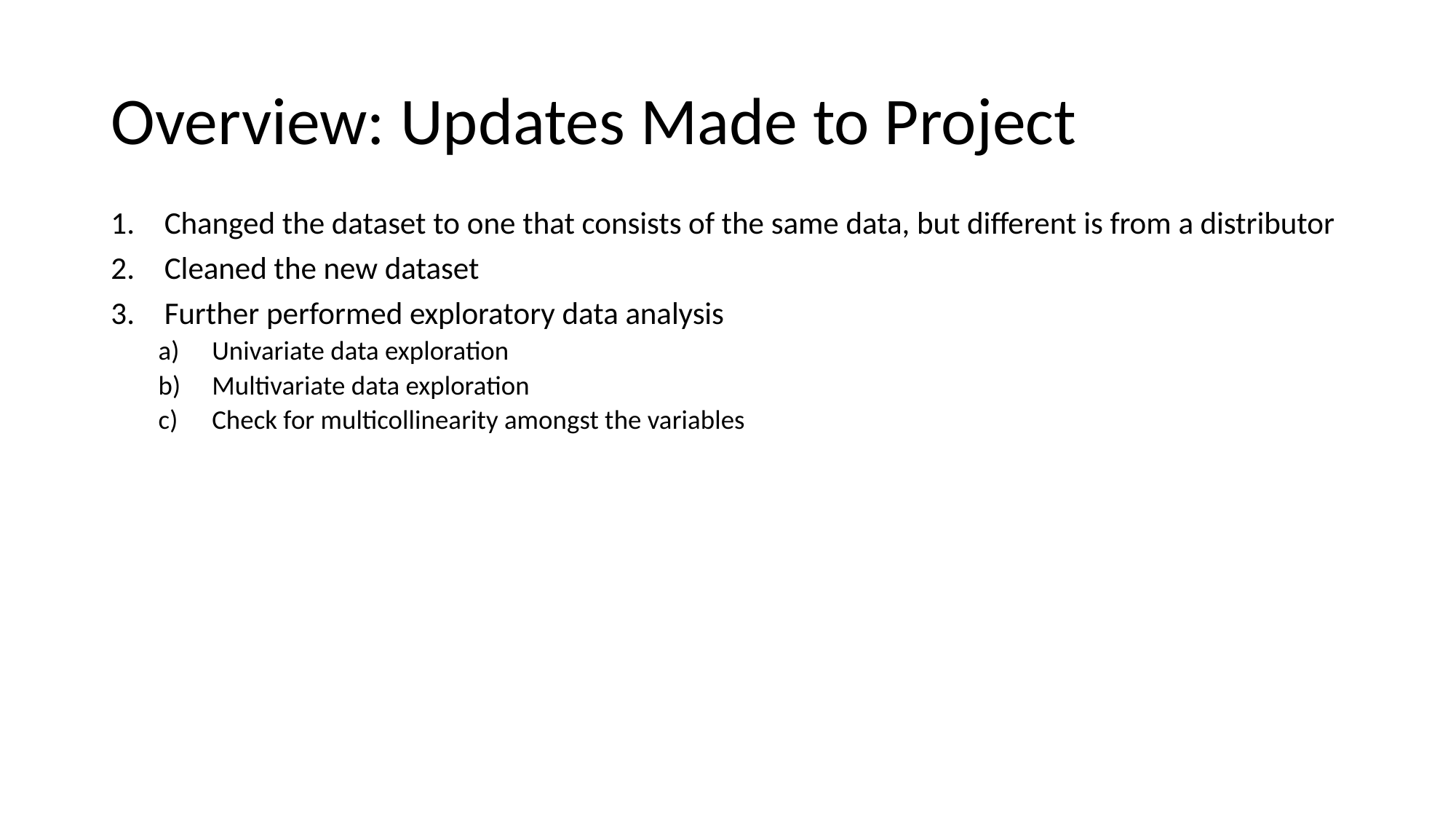

# Overview: Updates Made to Project
Changed the dataset to one that consists of the same data, but different is from a distributor
Cleaned the new dataset
Further performed exploratory data analysis
Univariate data exploration
Multivariate data exploration
Check for multicollinearity amongst the variables